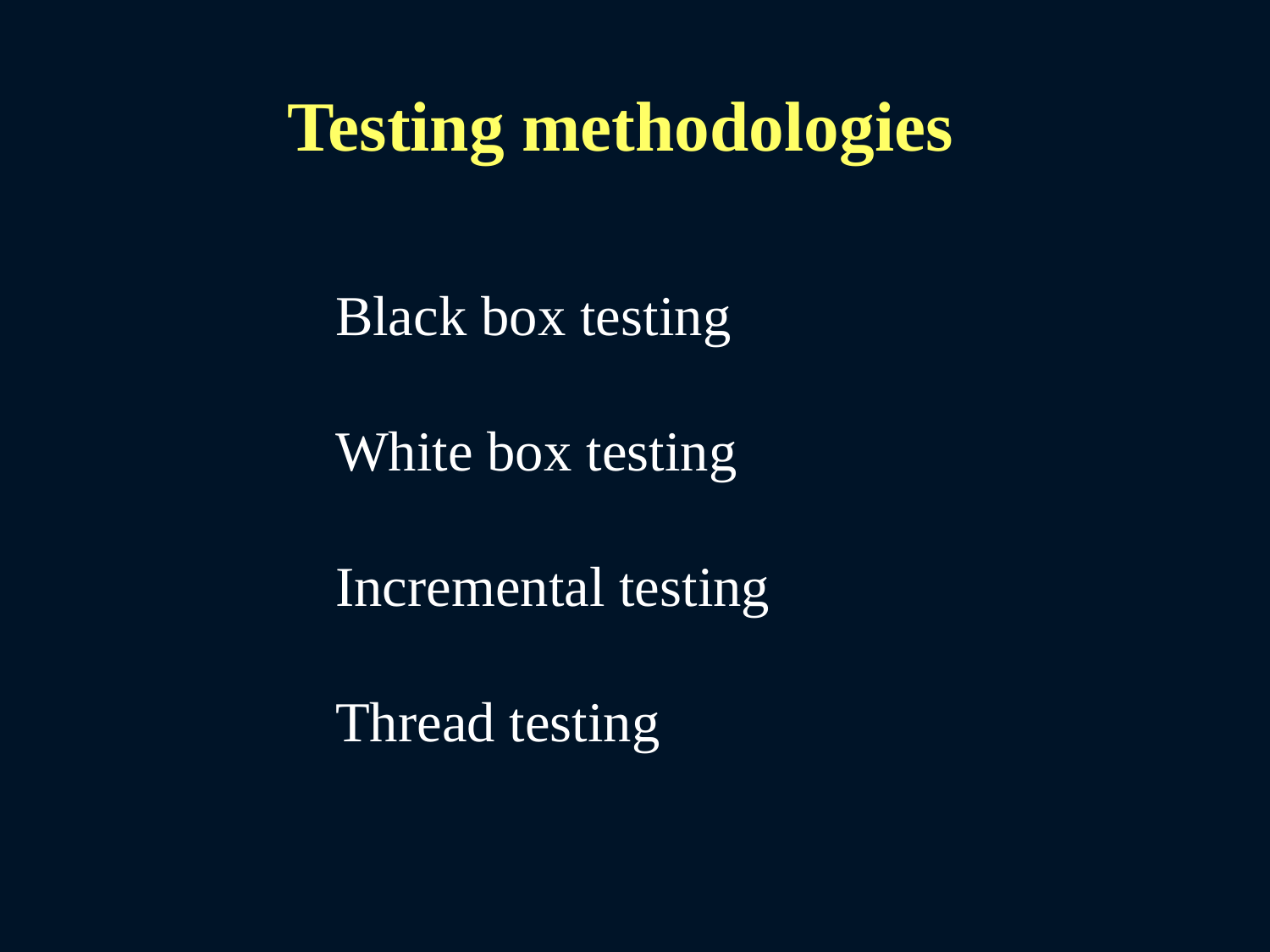

Testing methodologies
Black box testing
White box testing
Incremental testing
Thread testing